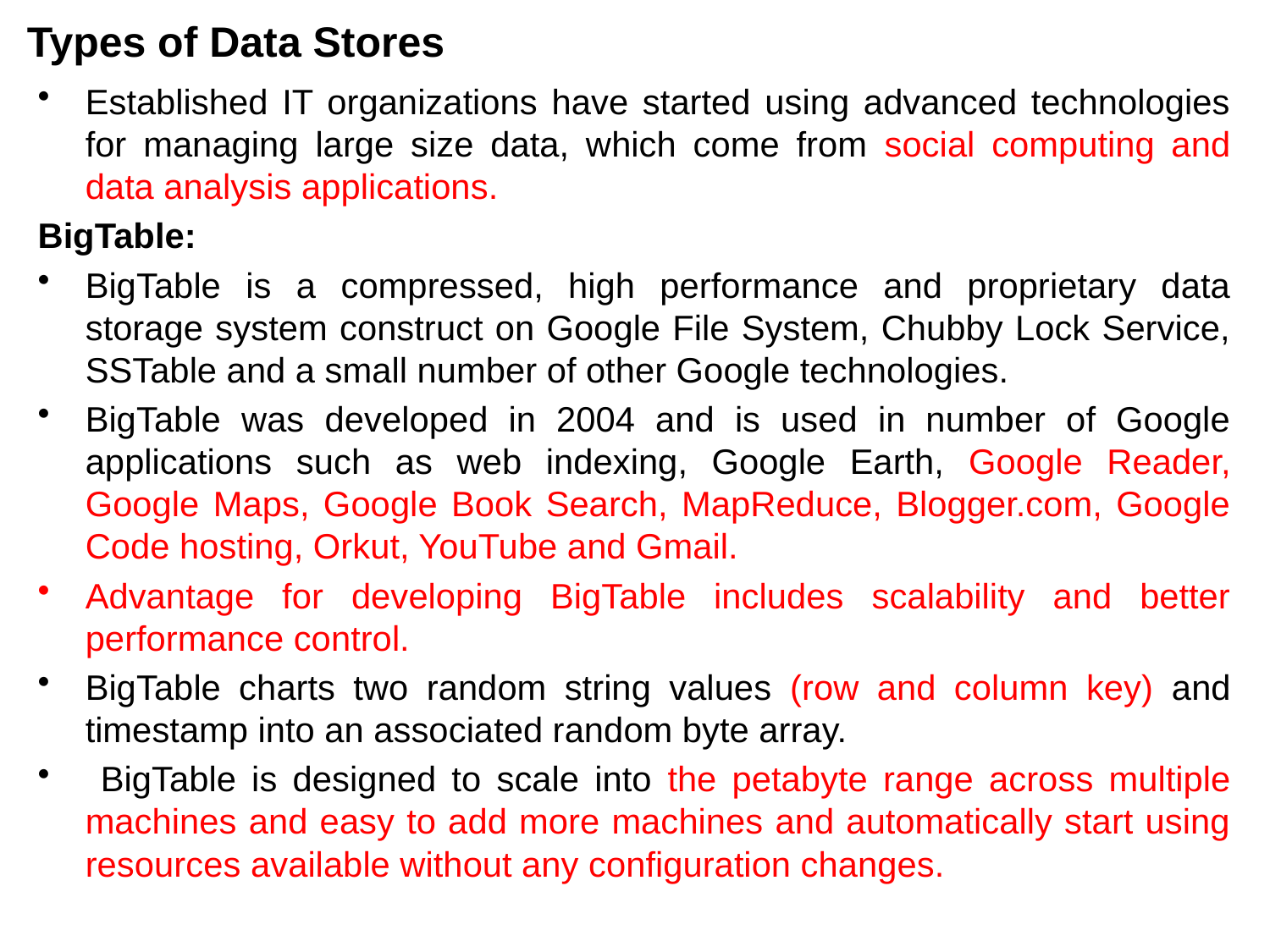

# Types of Data Stores
Established IT organizations have started using advanced technologies for managing large size data, which come from social computing and data analysis applications.
BigTable:
BigTable is a compressed, high performance and proprietary data storage system construct on Google File System, Chubby Lock Service, SSTable and a small number of other Google technologies.
BigTable was developed in 2004 and is used in number of Google applications such as web indexing, Google Earth, Google Reader, Google Maps, Google Book Search, MapReduce, Blogger.com, Google Code hosting, Orkut, YouTube and Gmail.
Advantage for developing BigTable includes scalability and better performance control.
BigTable charts two random string values (row and column key) and timestamp into an associated random byte array.
 BigTable is designed to scale into the petabyte range across multiple machines and easy to add more machines and automatically start using resources available without any configuration changes.